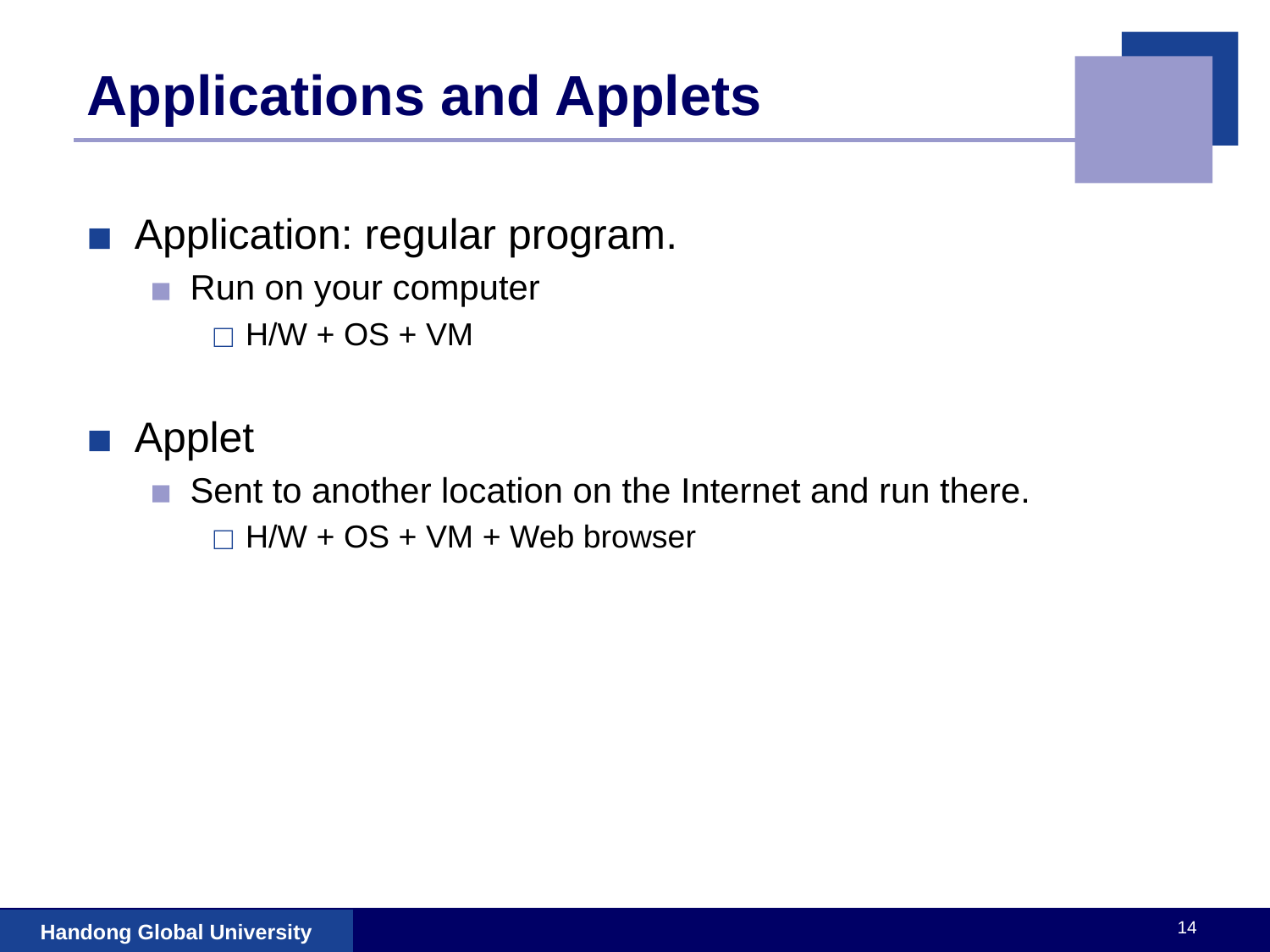

# Applications and Applets
Application: regular program.
Run on your computer
H/W + OS + VM

Applet
Sent to another location on the Internet and run there.
H/W + OS + VM + Web browser

14